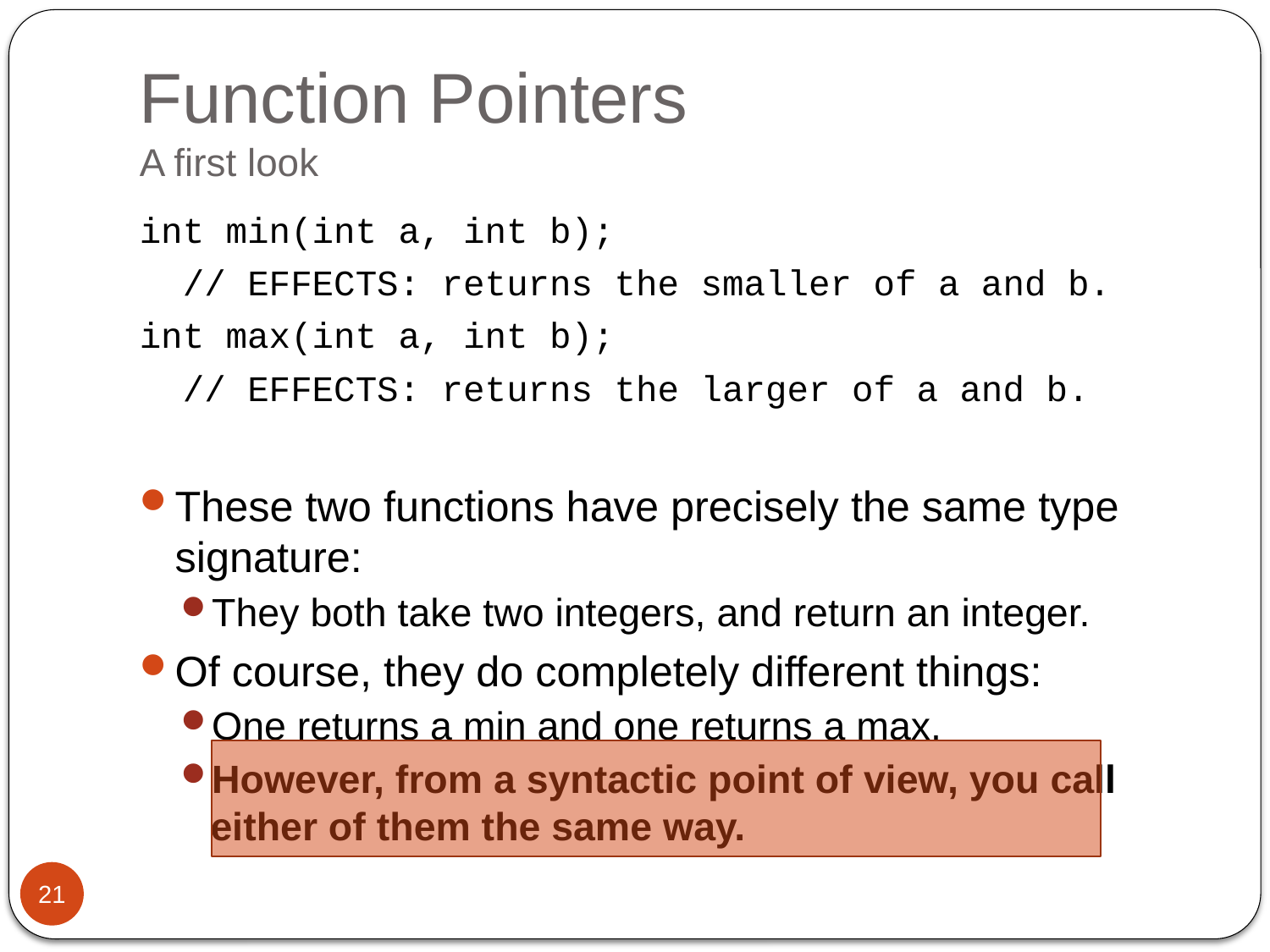

# Function Pointers A first look
int min(int a, int b);
  // EFFECTS: returns the smaller of a and b.
int max(int a, int b);
  // EFFECTS: returns the larger of a and b.

These two functions have precisely the same type signature:
They both take two integers, and return an integer.
Of course, they do completely different things:
One returns a min and one returns a max.
However, from a syntactic point of view, you call either of them the same way.

21